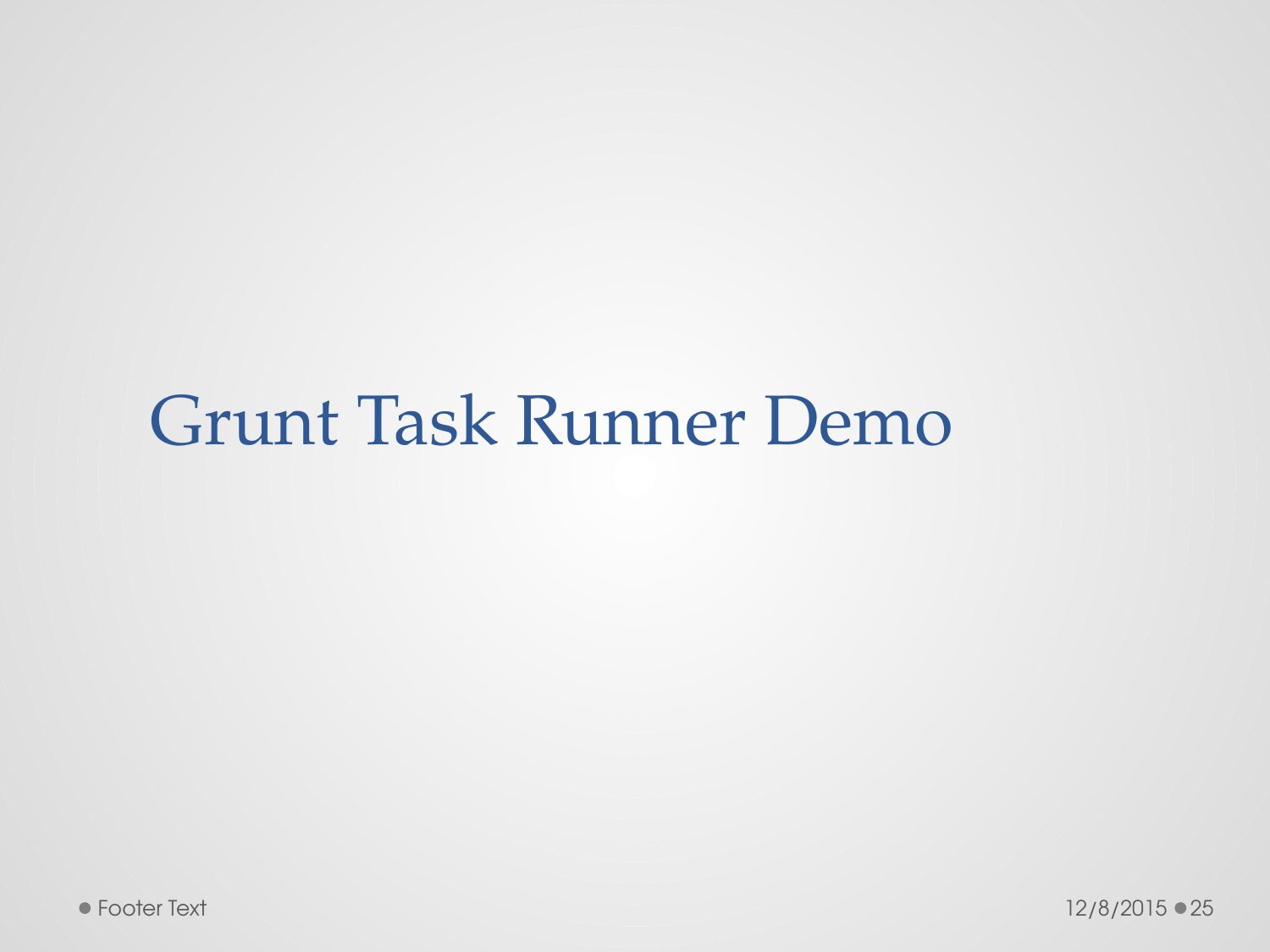

# Grunt Task Runner Demo
Footer Text
12/8/2015
25